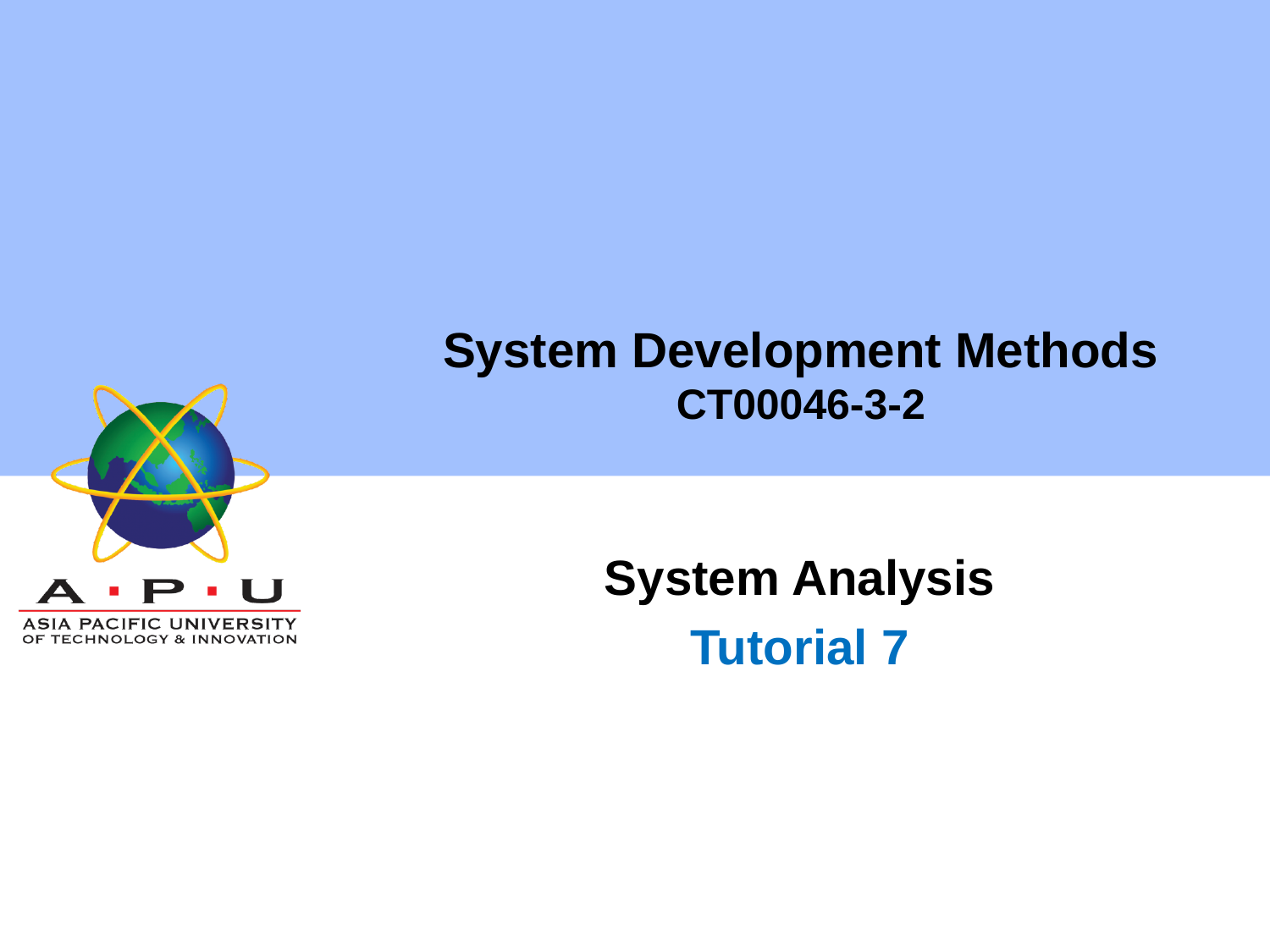

# System Development Methods CT00046-3-2
System Analysis
Tutorial 7